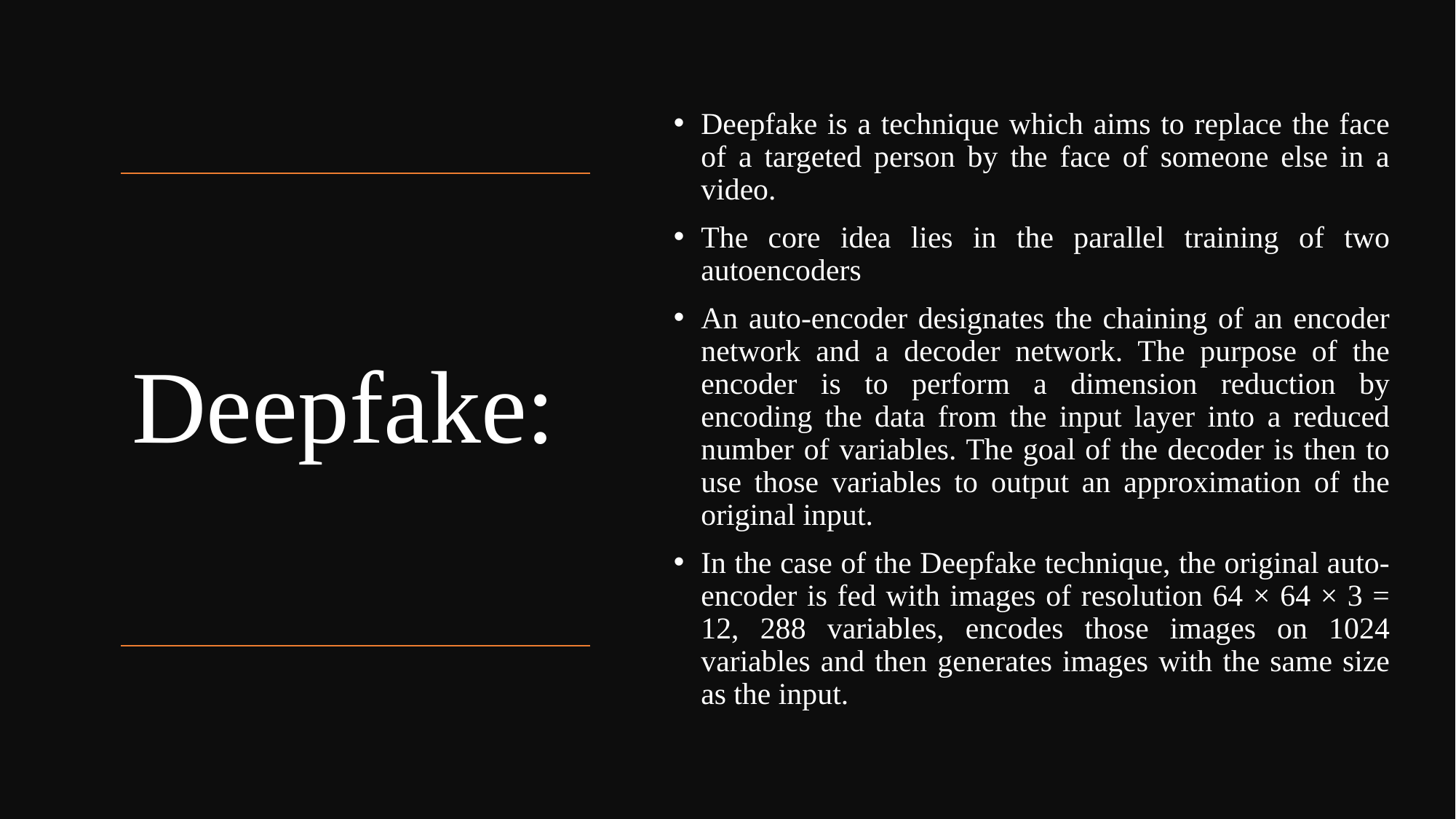

Deepfake is a technique which aims to replace the face of a targeted person by the face of someone else in a video.
The core idea lies in the parallel training of two autoencoders
An auto-encoder designates the chaining of an encoder network and a decoder network. The purpose of the encoder is to perform a dimension reduction by encoding the data from the input layer into a reduced number of variables. The goal of the decoder is then to use those variables to output an approximation of the original input.
In the case of the Deepfake technique, the original auto-encoder is fed with images of resolution 64 × 64 × 3 = 12, 288 variables, encodes those images on 1024 variables and then generates images with the same size as the input.
# Deepfake: